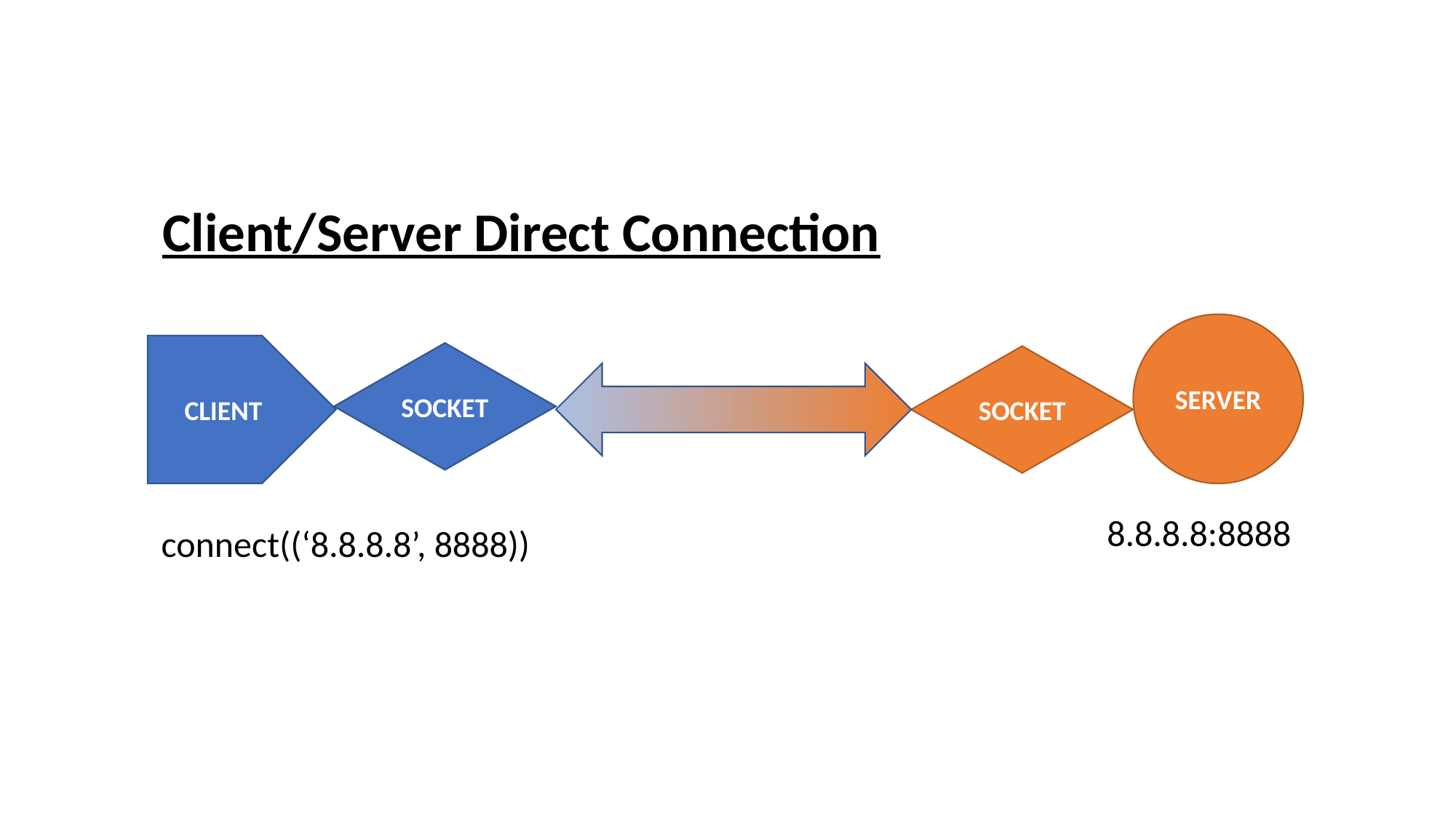

Client/Server Direct Connection
SERVER
CLIENT
SOCKET
SOCKET

8.8.8.8:8888
connect((‘8.8.8.8’, 8888))